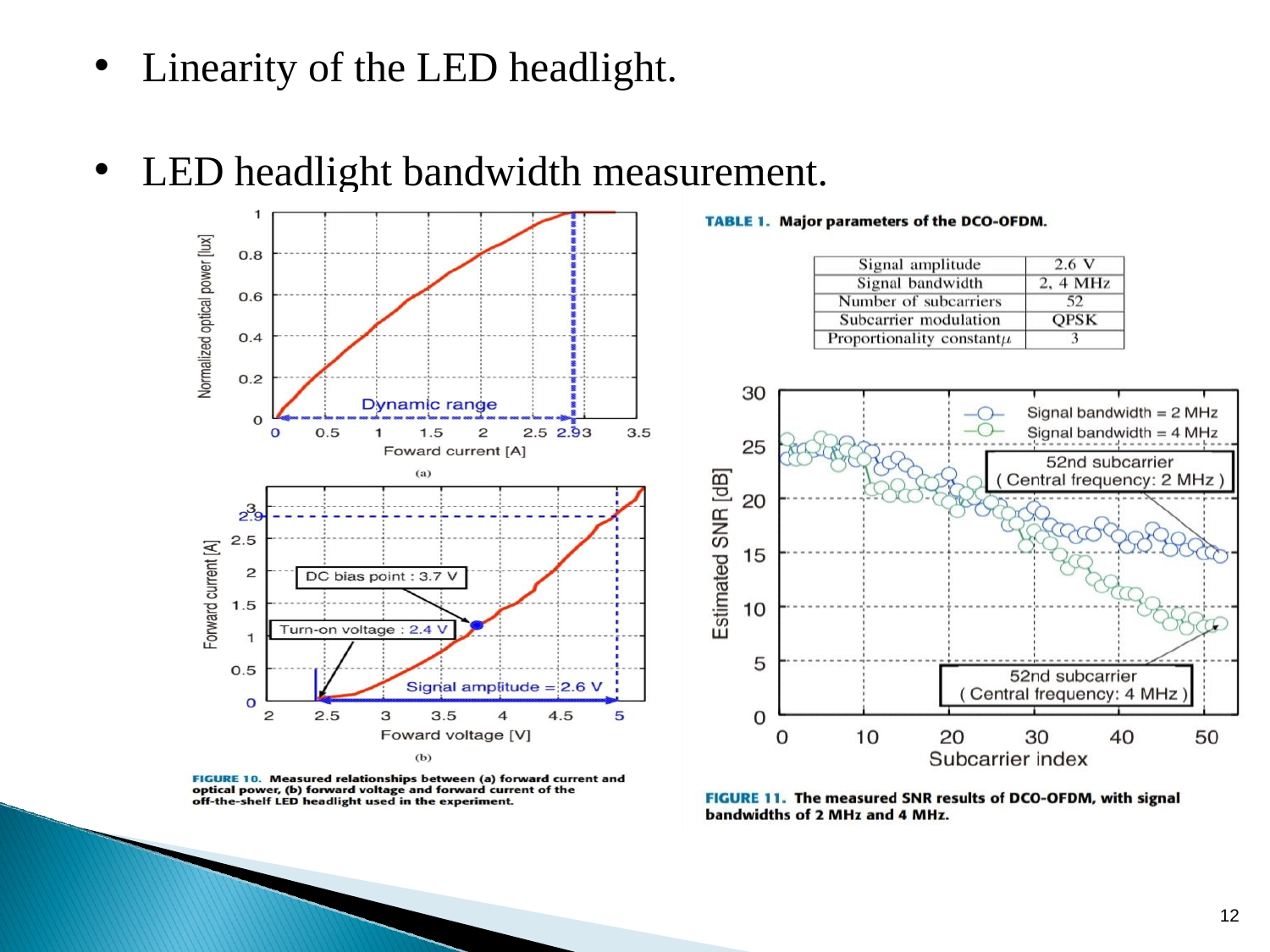

Linearity of the LED headlight.

LED headlight bandwidth measurement.

12